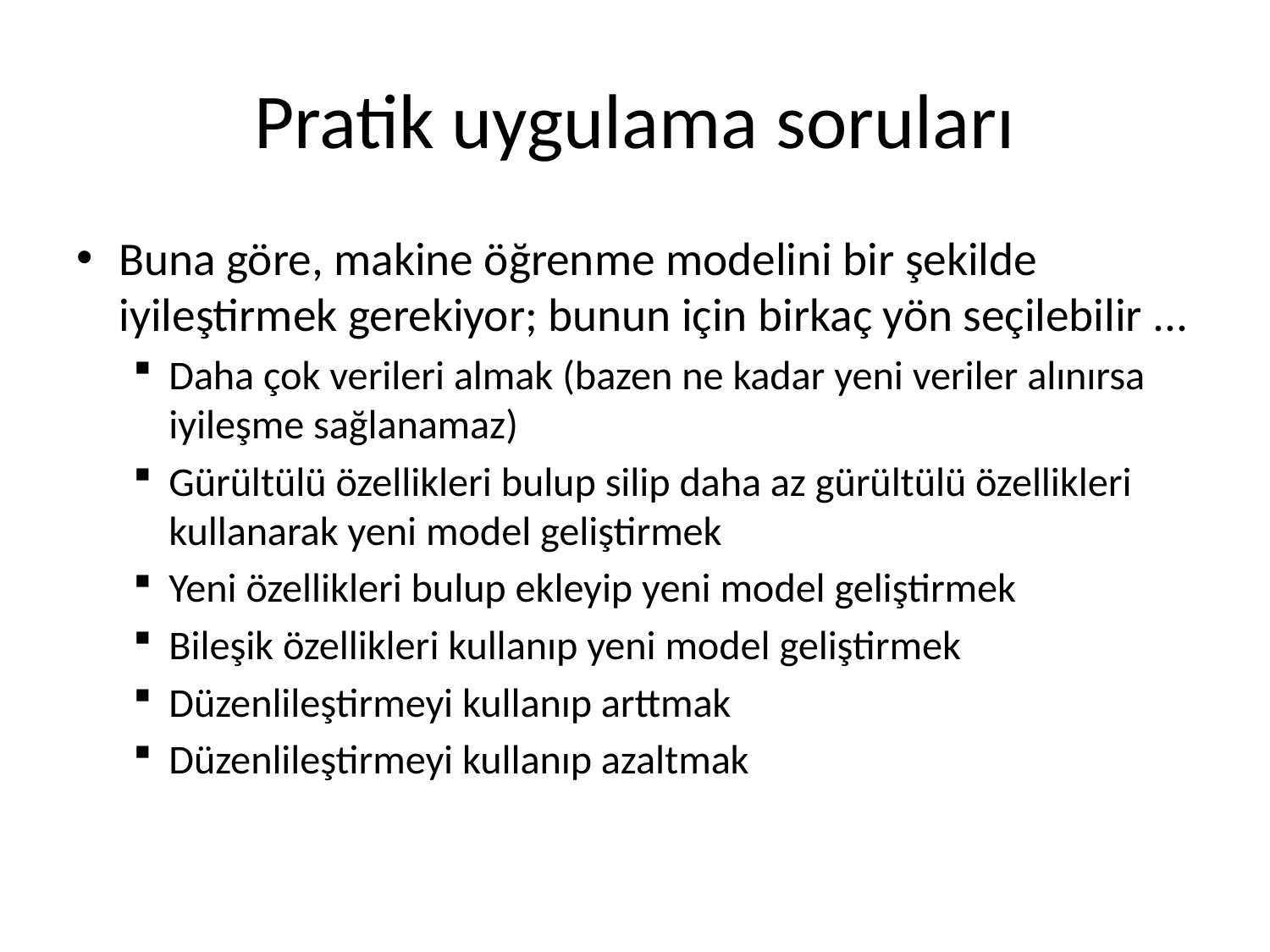

# Pratik uygulama soruları
Buna göre, makine öğrenme modelini bir şekilde iyileştirmek gerekiyor; bunun için birkaç yön seçilebilir ...
Daha çok verileri almak (bazen ne kadar yeni veriler alınırsa iyileşme sağlanamaz)
Gürültülü özellikleri bulup silip daha az gürültülü özellikleri kullanarak yeni model geliştirmek
Yeni özellikleri bulup ekleyip yeni model geliştirmek
Bileşik özellikleri kullanıp yeni model geliştirmek
Düzenlileştirmeyi kullanıp arttmak
Düzenlileştirmeyi kullanıp azaltmak